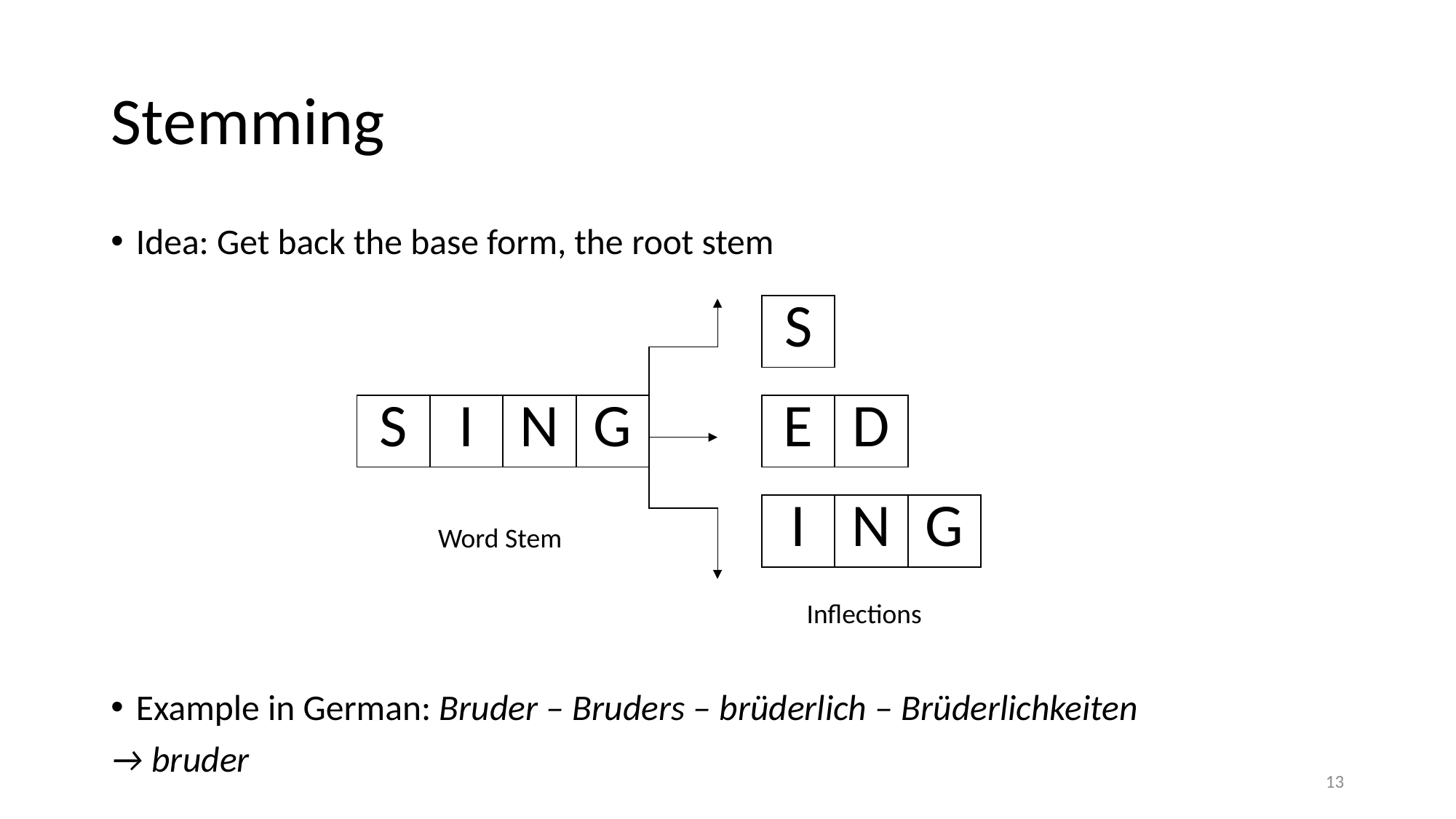

# Stemming
Idea: Get back the base form, the root stem

Example in German: Bruder – Bruders – brüderlich – Brüderlichkeiten
→ bruder

| S |
| --- |
| S | I | N | G |
| --- | --- | --- | --- |
| E | D |
| --- | --- |
| I | N | G |
| --- | --- | --- |
Word Stem
Inflections
13